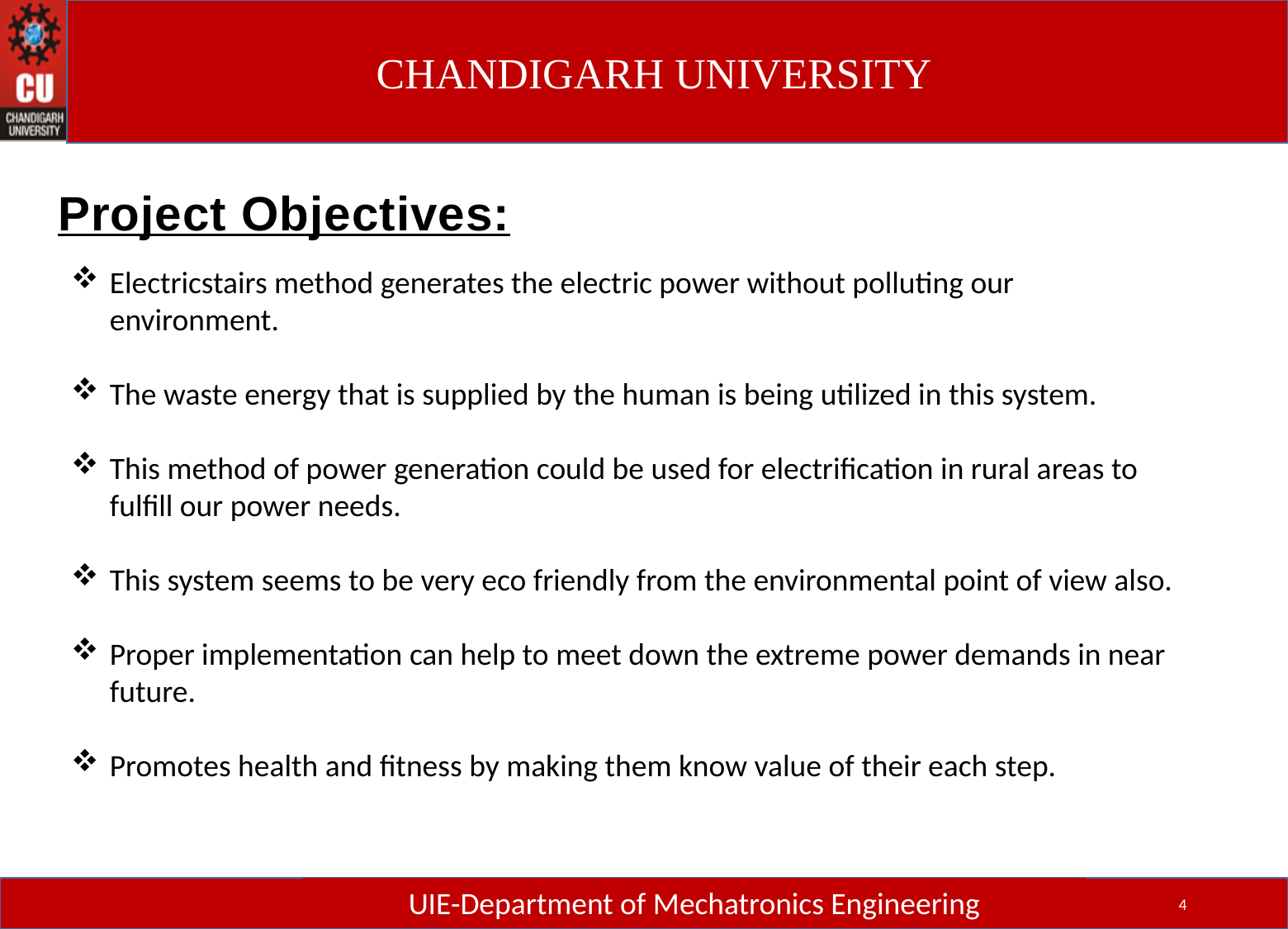

#
Project Objectives:

Electricstairs method generates the electric power without polluting our environment.

The waste energy that is supplied by the human is being utilized in this system.

This method of power generation could be used for electrification in rural areas to fulfill our power needs.

This system seems to be very eco friendly from the environmental point of view also.

Proper implementation can help to meet down the extreme power demands in near future.

Promotes health and fitness by making them know value of their each step.
UIE-Department of Mechatronics Engineering
4